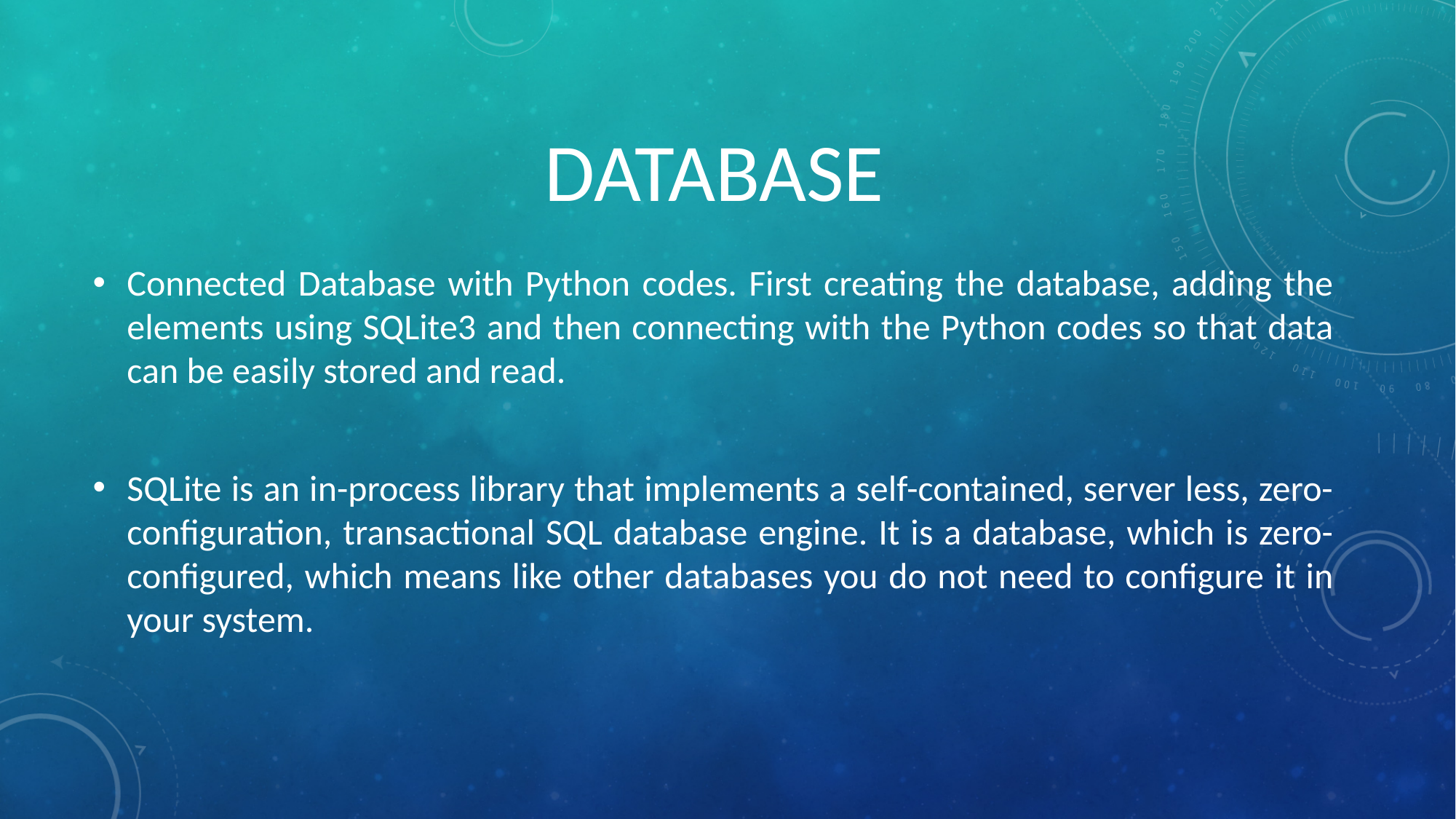

# Database
Connected Database with Python codes. First creating the database, adding the elements using SQLite3 and then connecting with the Python codes so that data can be easily stored and read.

SQLite is an in-process library that implements a self-contained, server less, zero-configuration, transactional SQL database engine. It is a database, which is zero-configured, which means like other databases you do not need to configure it in your system.